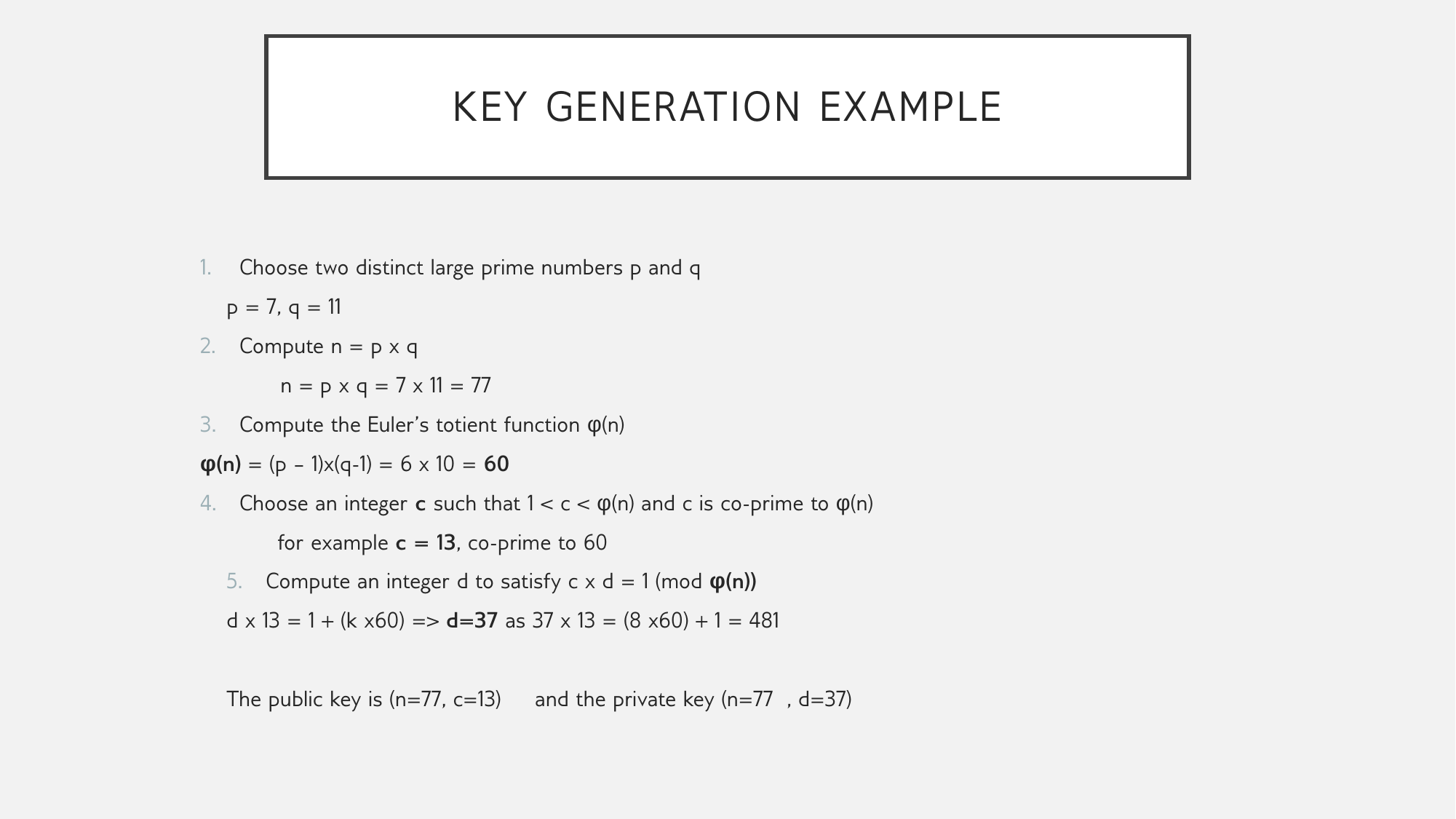

# KEY GENERATION EXAMPLE

Choose two distinct large prime numbers p and q
	p = 7, q = 11
Compute n = p x q
        n = p x q = 7 x 11 = 77
Compute the Euler’s totient function φ(n)
	φ(n) = (p – 1)x(q-1) = 6 x 10 = 60
Choose an integer c such that 1 < c < φ(n) and c is co-prime to φ(n)
       for example c = 13, co-prime to 60
Compute an integer d to satisfy c x d = 1 (mod φ(n))
d x 13 = 1 + (k x60) => d=37 as 37 x 13 = (8 x60) + 1 = 481

The public key is (n=77, c=13)     and the private key (n=77  , d=37)